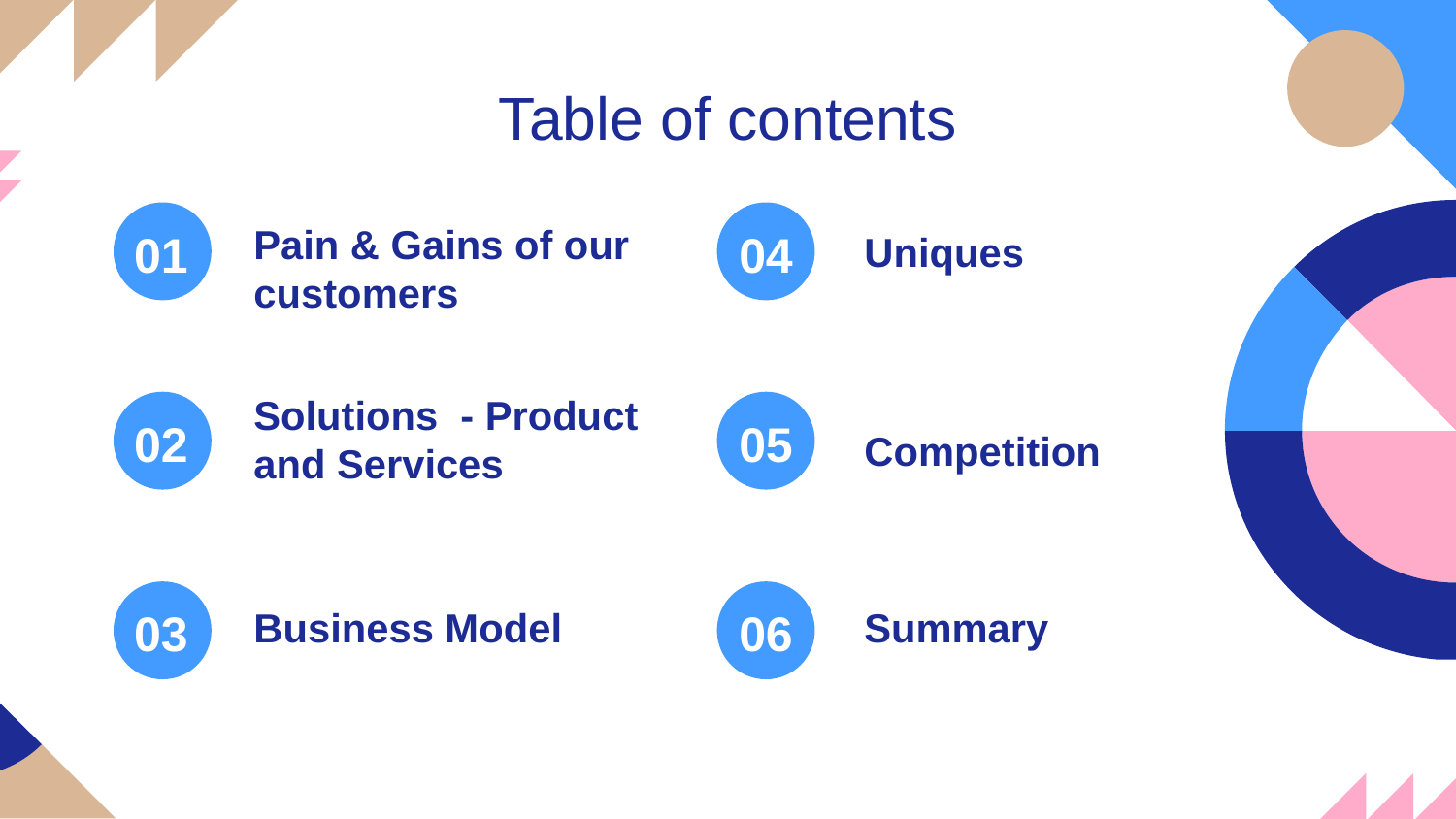

# Table of contents
01
04

Uniques
Pain & Gains of our customers
02
05

Solutions  - Product and Services
Competition
03
06

Business Model
Summary